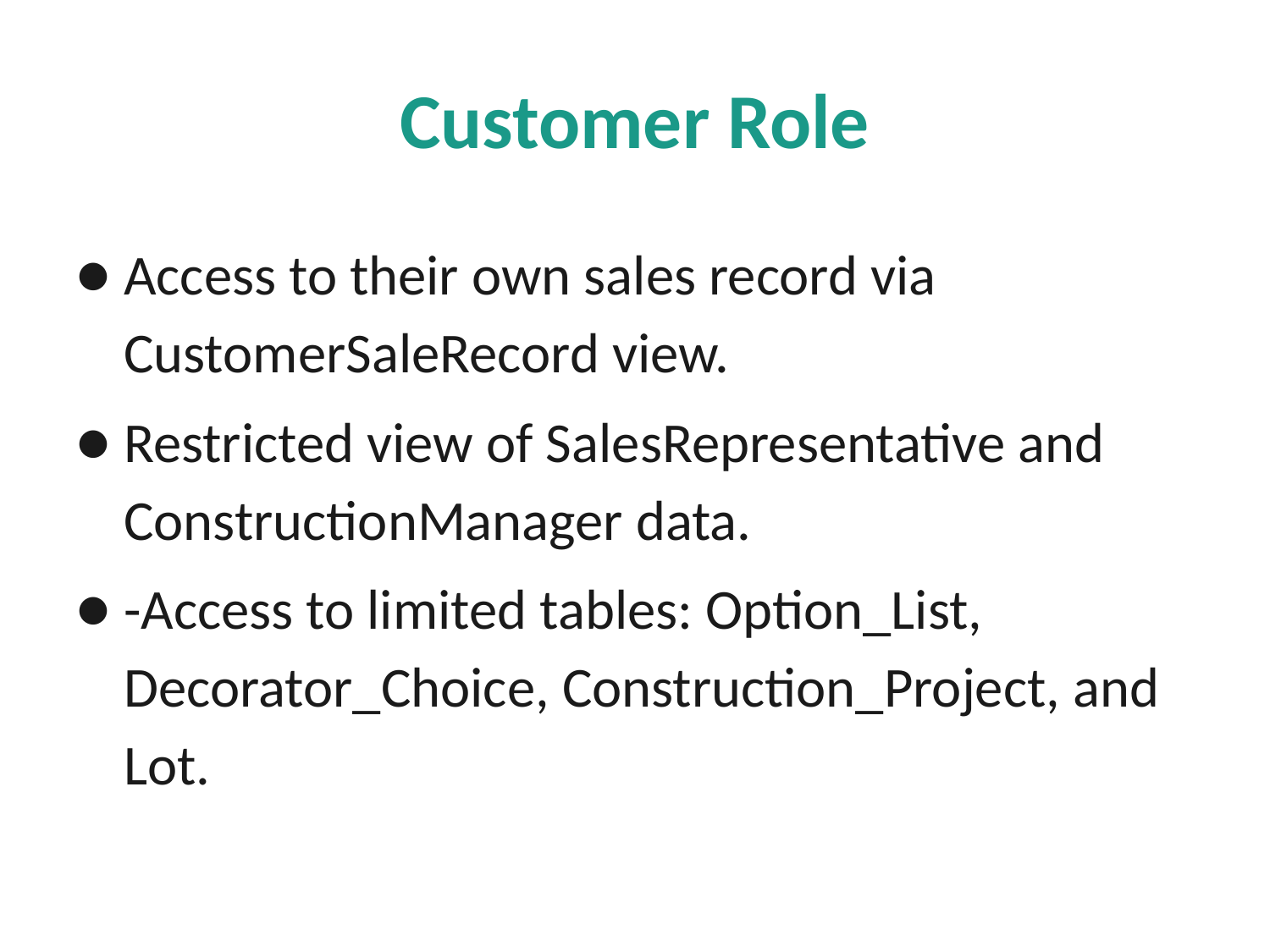

# Customer Role
Access to their own sales record via CustomerSaleRecord view.
Restricted view of SalesRepresentative and ConstructionManager data.
-Access to limited tables: Option_List, Decorator_Choice, Construction_Project, and Lot.